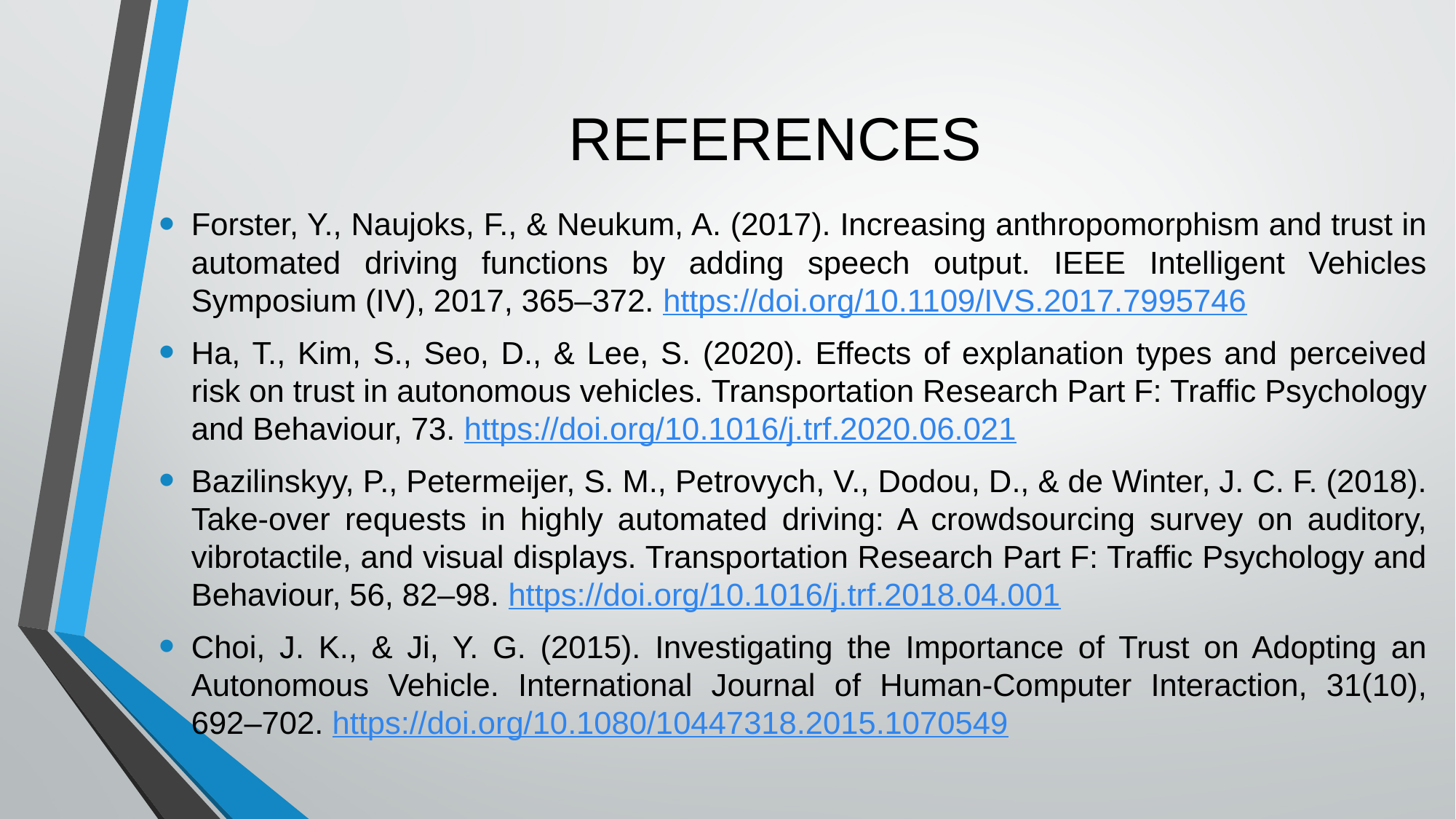

# REFERENCES
Forster, Y., Naujoks, F., & Neukum, A. (2017). Increasing anthropomorphism and trust in automated driving functions by adding speech output. IEEE Intelligent Vehicles Symposium (IV), 2017, 365–372. https://doi.org/10.1109/IVS.2017.7995746
Ha, T., Kim, S., Seo, D., & Lee, S. (2020). Effects of explanation types and perceived risk on trust in autonomous vehicles. Transportation Research Part F: Traffic Psychology and Behaviour, 73. https://doi.org/10.1016/j.trf.2020.06.021
Bazilinskyy, P., Petermeijer, S. M., Petrovych, V., Dodou, D., & de Winter, J. C. F. (2018). Take-over requests in highly automated driving: A crowdsourcing survey on auditory, vibrotactile, and visual displays. Transportation Research Part F: Traffic Psychology and Behaviour, 56, 82–98. https://doi.org/10.1016/j.trf.2018.04.001
Choi, J. K., & Ji, Y. G. (2015). Investigating the Importance of Trust on Adopting an Autonomous Vehicle. International Journal of Human-Computer Interaction, 31(10), 692–702. https://doi.org/10.1080/10447318.2015.1070549